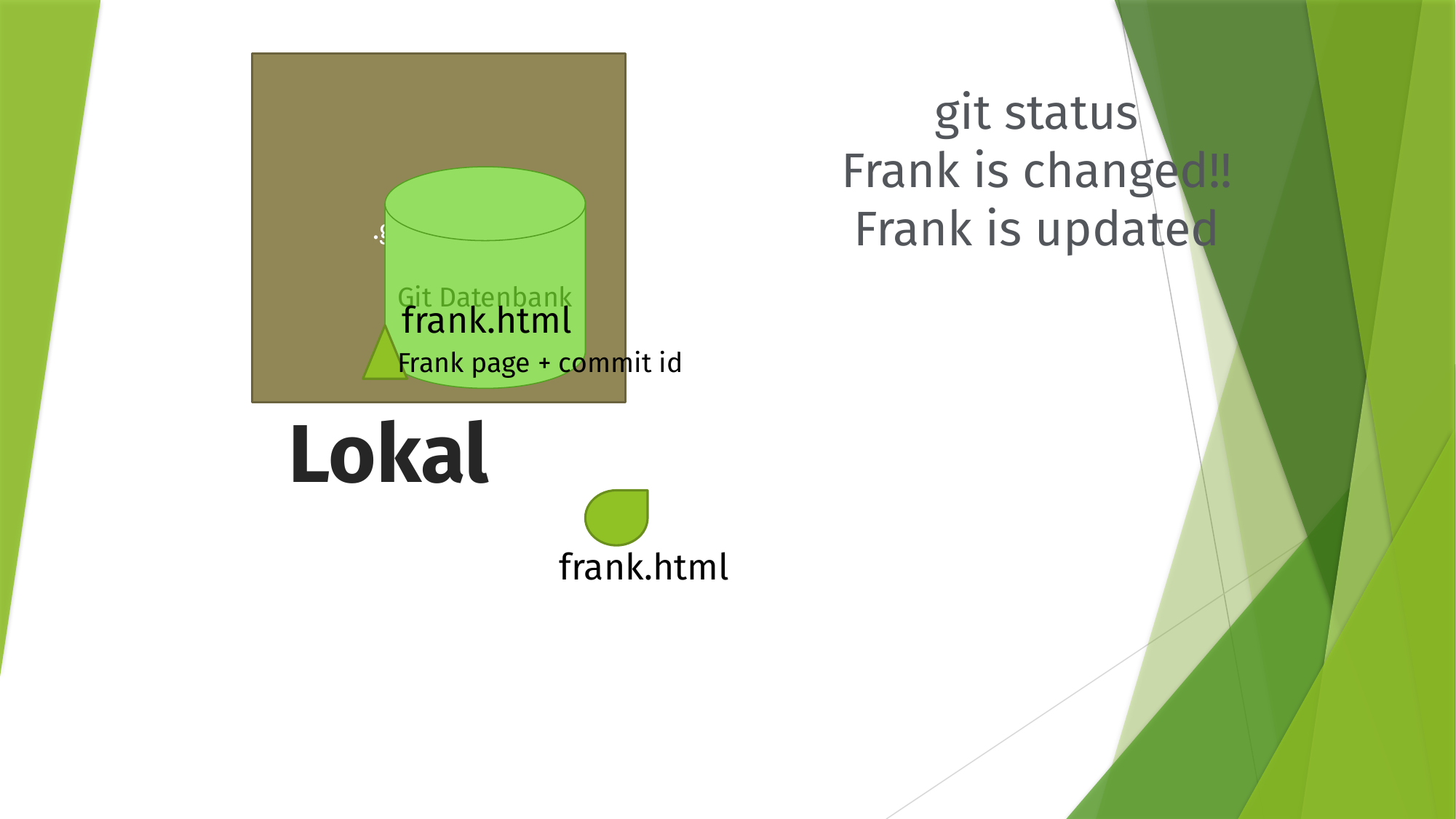

.git Ordner
git status
Frank is changed!!
Frank is updated
Git Datenbank
frank.html

Frank page + commit id
Lokal

frank.html